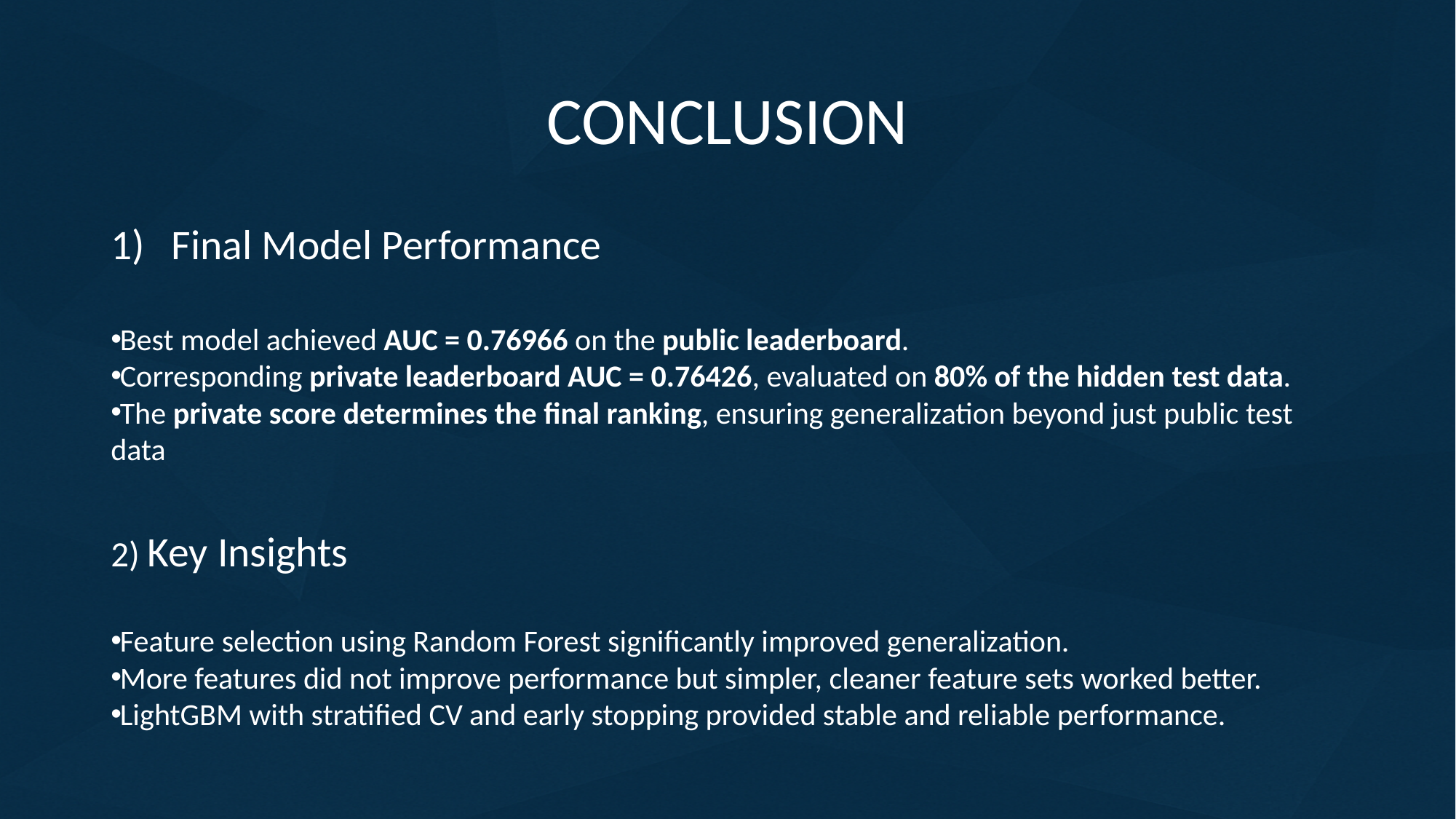

# CONCLUSION
Final Model Performance

Best model achieved AUC = 0.76966 on the public leaderboard.
Corresponding private leaderboard AUC = 0.76426, evaluated on 80% of the hidden test data.
The private score determines the final ranking, ensuring generalization beyond just public test data

2) Key Insights

Feature selection using Random Forest significantly improved generalization.
More features did not improve performance but simpler, cleaner feature sets worked better.
LightGBM with stratified CV and early stopping provided stable and reliable performance.